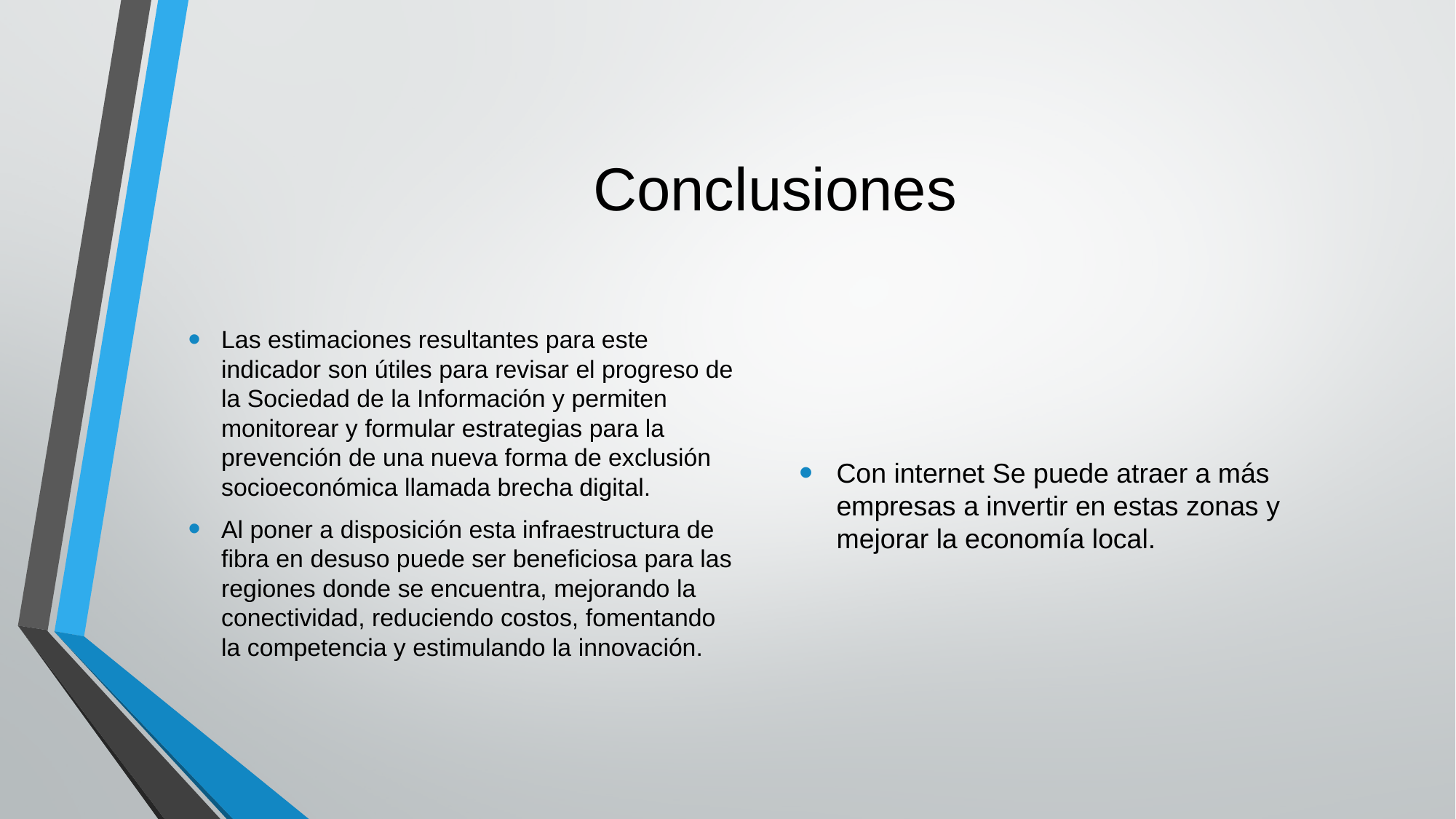

# Conclusiones
Las estimaciones resultantes para este indicador son útiles para revisar el progreso de la Sociedad de la Información y permiten monitorear y formular estrategias para la prevención de una nueva forma de exclusión socioeconómica llamada brecha digital.
Al poner a disposición esta infraestructura de fibra en desuso puede ser beneficiosa para las regiones donde se encuentra, mejorando la conectividad, reduciendo costos, fomentando la competencia y estimulando la innovación.

Con internet Se puede atraer a más empresas a invertir en estas zonas y mejorar la economía local.